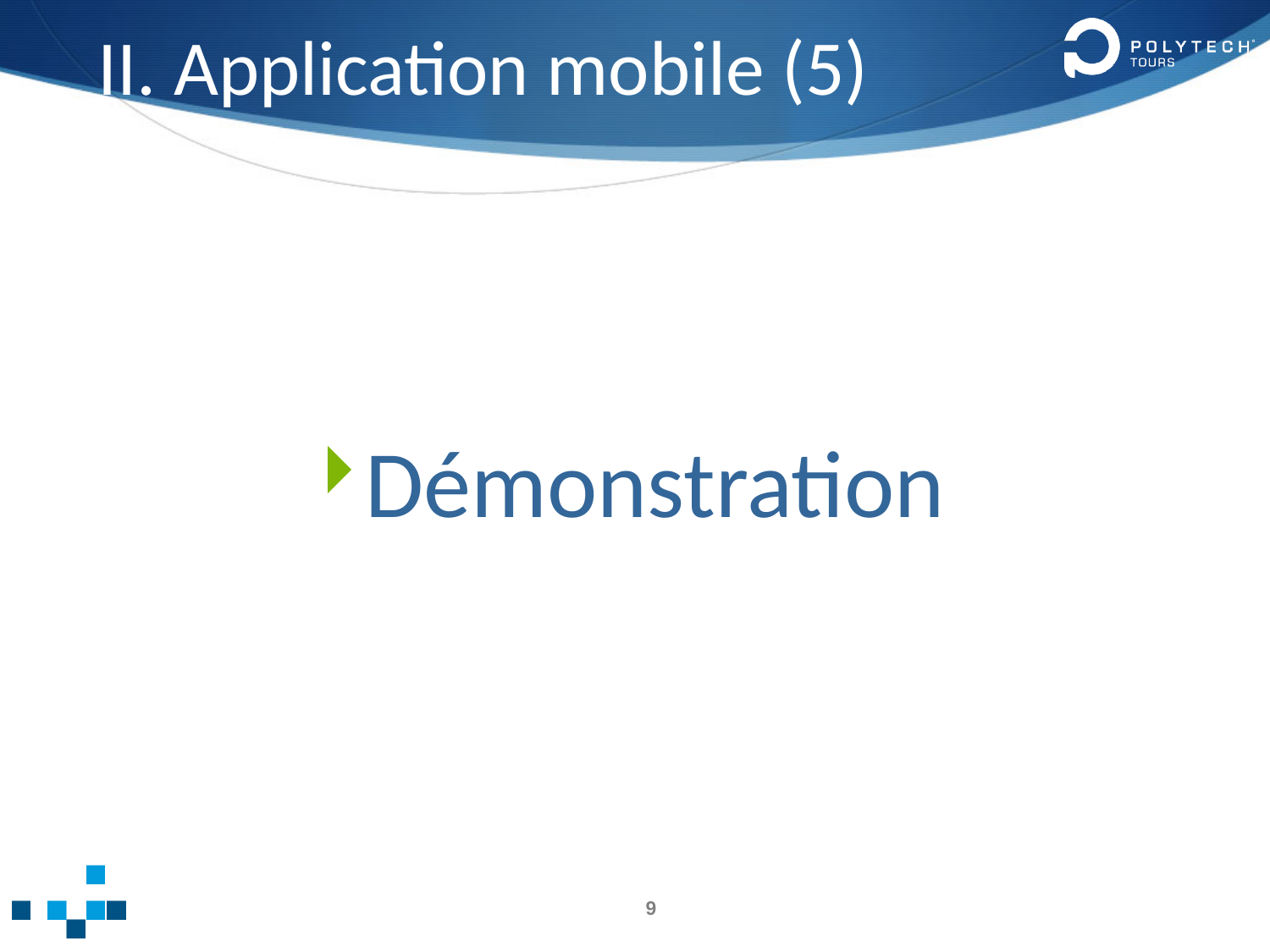

# II. Application mobile (5)
Démonstration
9